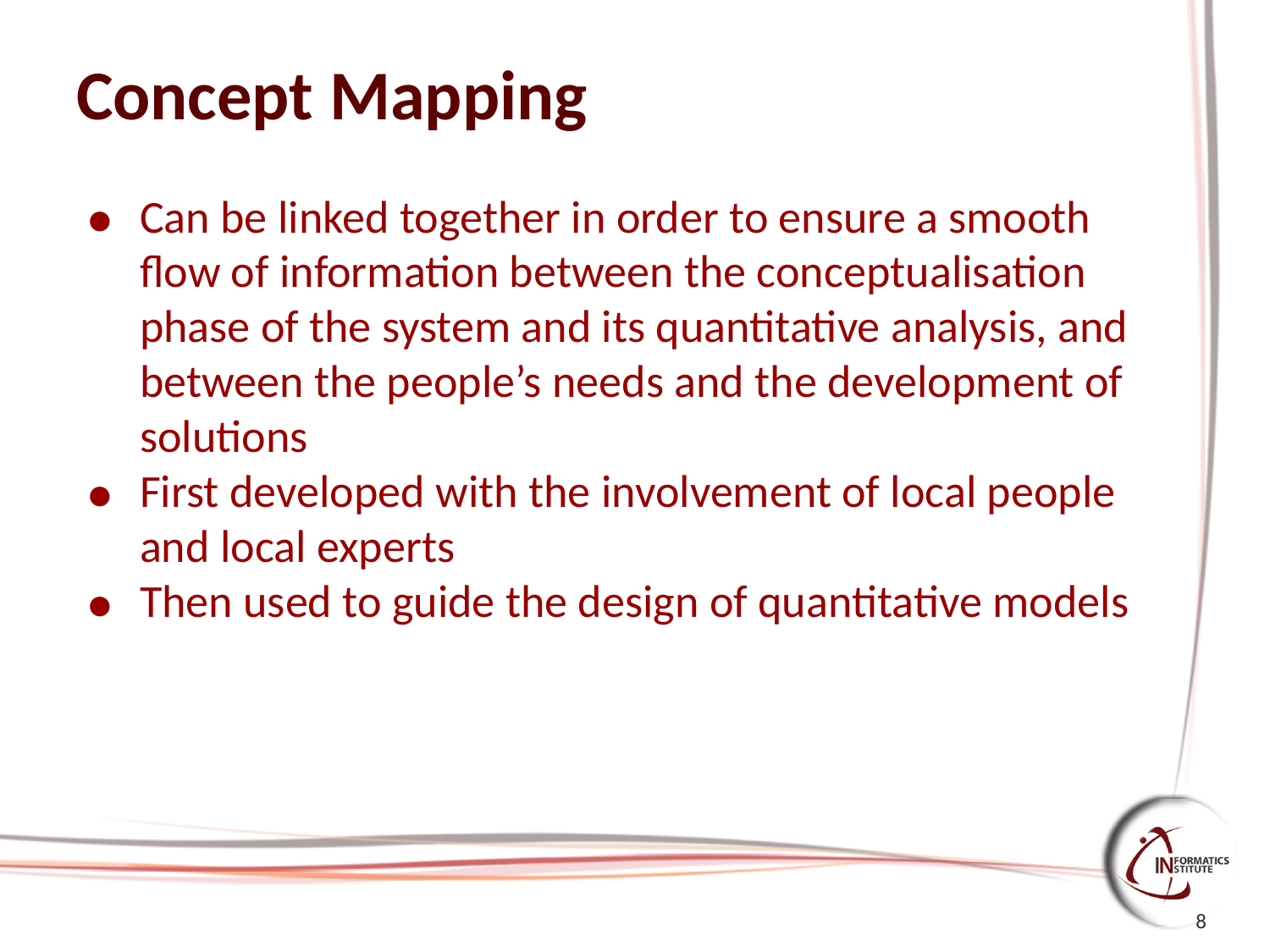

# Concept Mapping
Can be linked together in order to ensure a smooth flow of information between the conceptualisation phase of the system and its quantitative analysis, and between the people’s needs and the development of solutions
First developed with the involvement of local people and local experts
Then used to guide the design of quantitative models
8